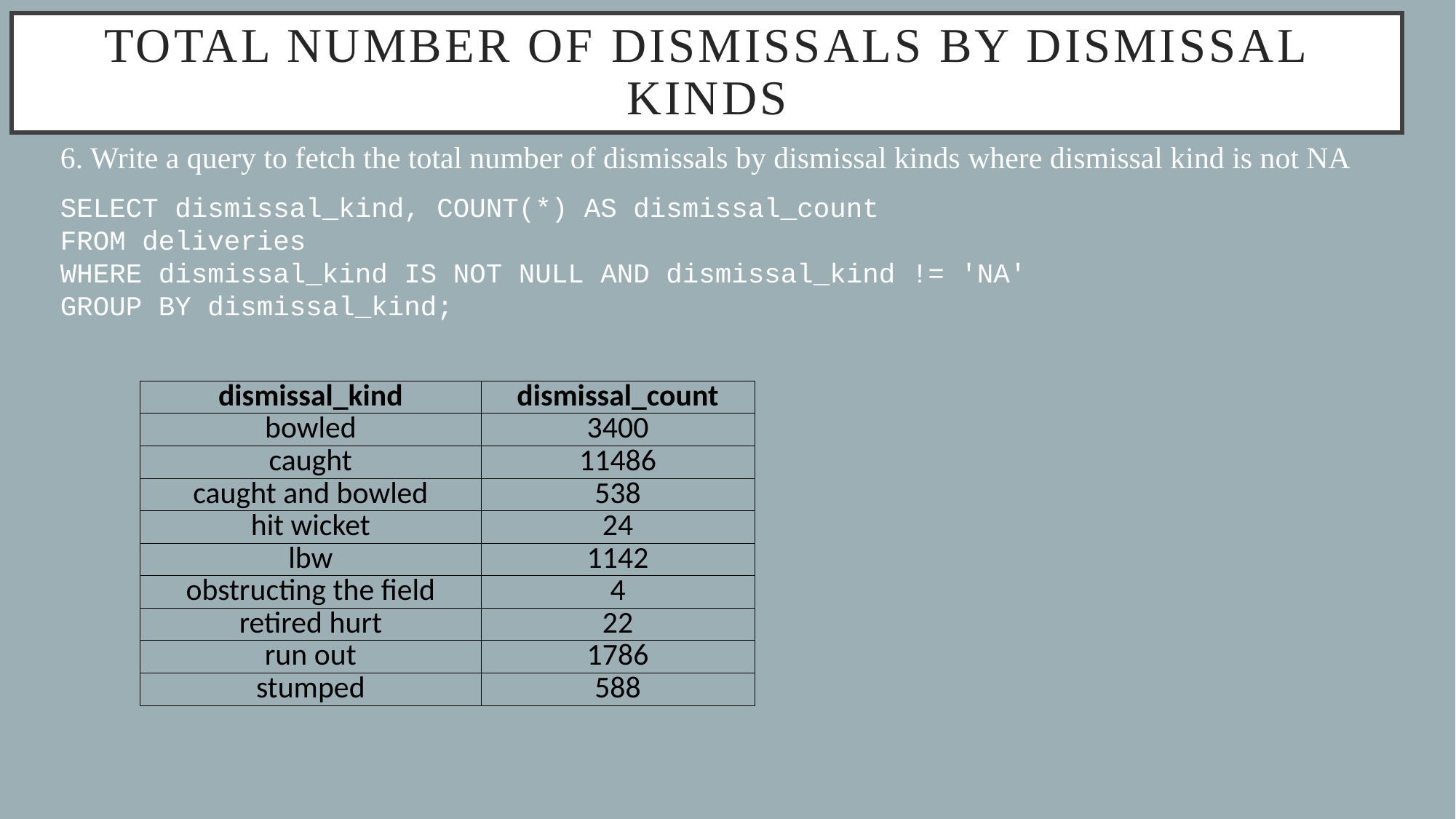

# Total number of dismissals by dismissal kinds
6. Write a query to fetch the total number of dismissals by dismissal kinds where dismissal kind is not NA
SELECT dismissal_kind, COUNT(*) AS dismissal_count
FROM deliveries
WHERE dismissal_kind IS NOT NULL AND dismissal_kind != 'NA'
GROUP BY dismissal_kind;

| dismissal\_kind | dismissal\_count |
| --- | --- |
| bowled | 3400 |
| caught | 11486 |
| caught and bowled | 538 |
| hit wicket | 24 |
| lbw | 1142 |
| obstructing the field | 4 |
| retired hurt | 22 |
| run out | 1786 |
| stumped | 588 |